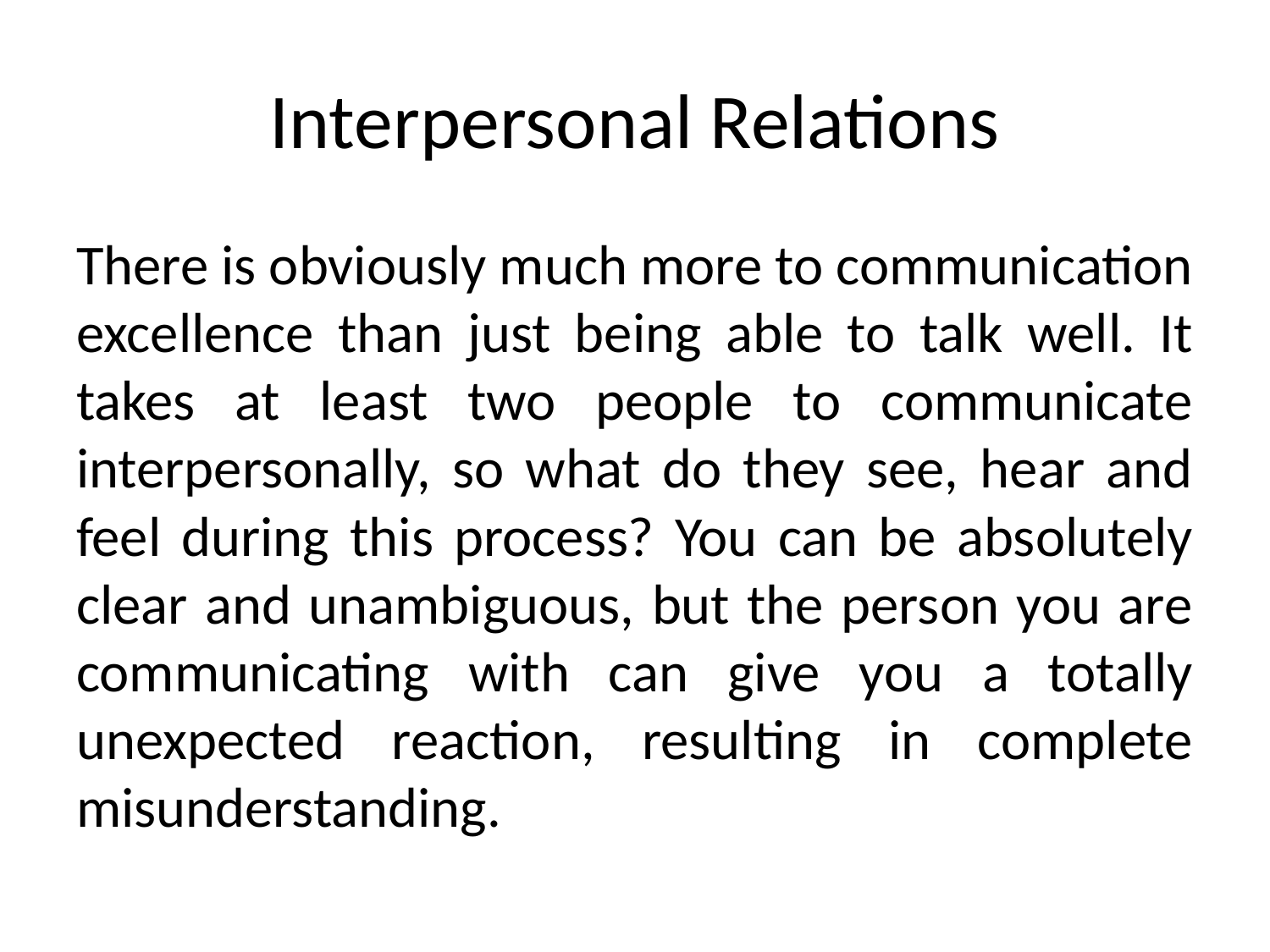

# Interpersonal Relations
There is obviously much more to communication excellence than just being able to talk well. It takes at least two people to communicate interpersonally, so what do they see, hear and feel during this process? You can be absolutely clear and unambiguous, but the person you are communicating with can give you a totally unexpected reaction, resulting in complete misunderstanding.